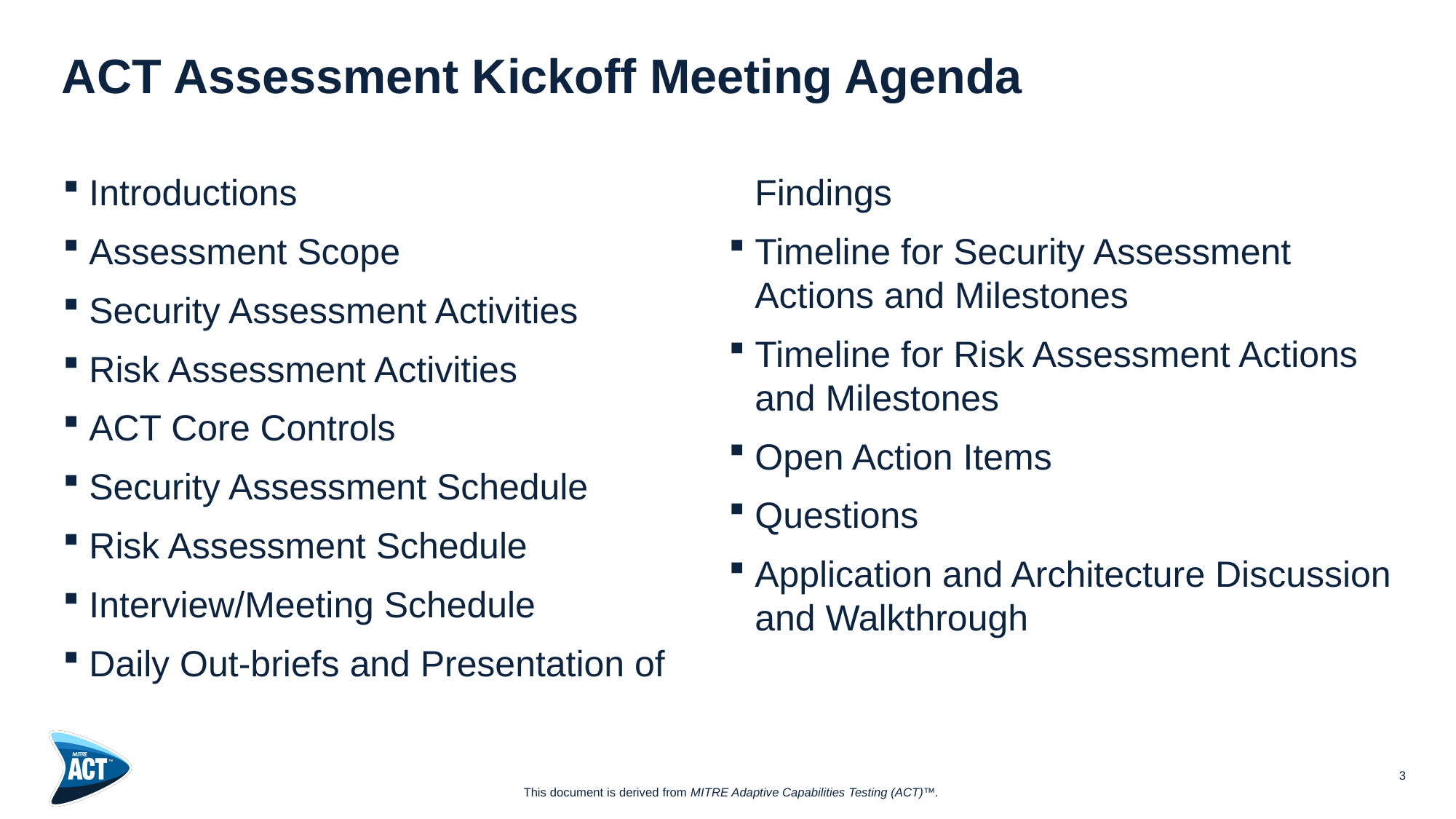

# ACT Assessment Kickoff Meeting Agenda
Introductions
Assessment Scope
Security Assessment Activities
Risk Assessment Activities
ACT Core Controls
Security Assessment Schedule
Risk Assessment Schedule
Interview/Meeting Schedule
Daily Out-briefs and Presentation of Findings
Timeline for Security Assessment Actions and Milestones
Timeline for Risk Assessment Actions and Milestones
Open Action Items
Questions
Application and Architecture Discussion and Walkthrough

3